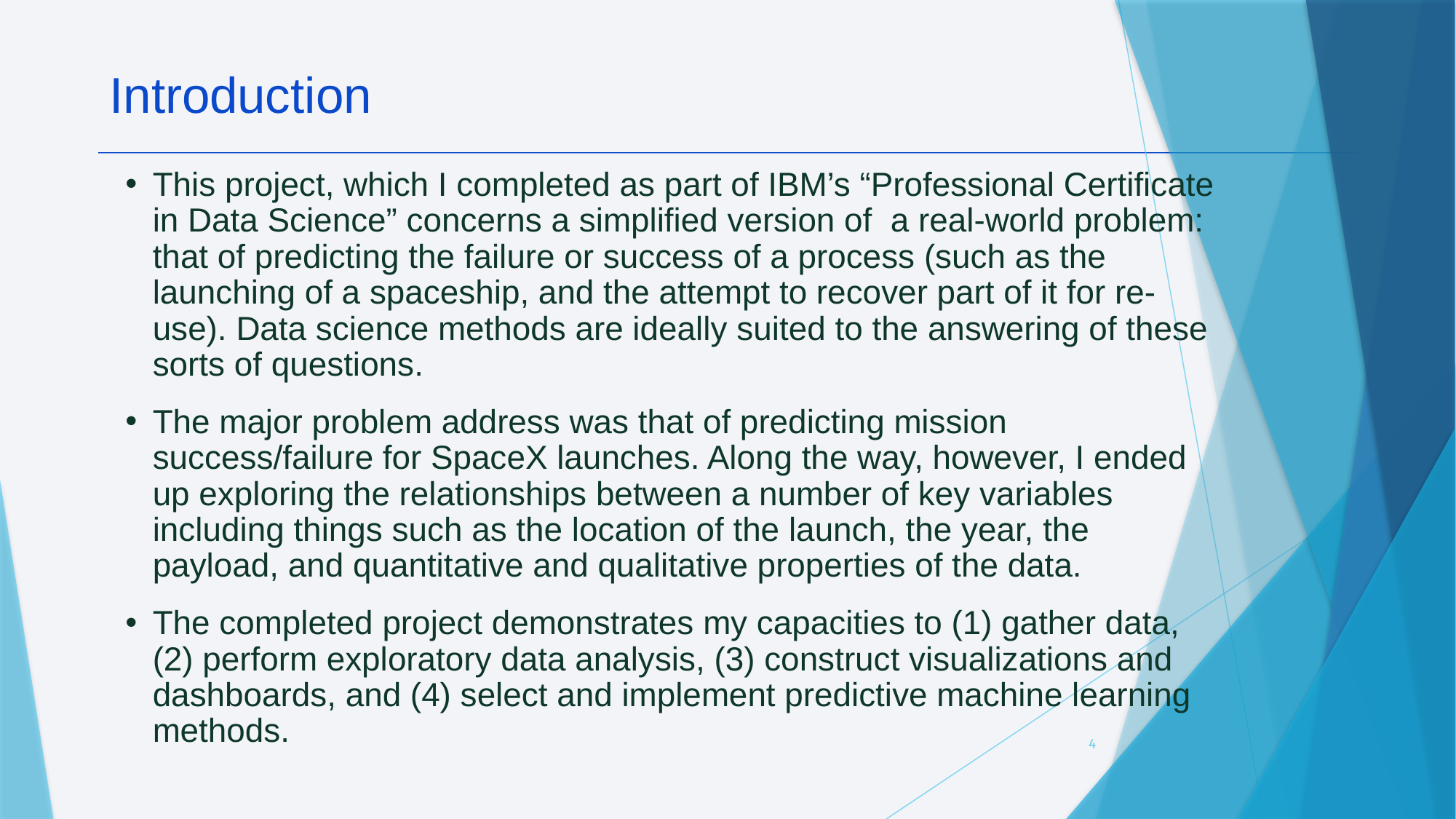

Introduction
This project, which I completed as part of IBM’s “Professional Certificate in Data Science” concerns a simplified version of  a real-world problem: that of predicting the failure or success of a process (such as the launching of a spaceship, and the attempt to recover part of it for re-use). Data science methods are ideally suited to the answering of these sorts of questions.
The major problem address was that of predicting mission success/failure for SpaceX launches. Along the way, however, I ended up exploring the relationships between a number of key variables including things such as the location of the launch, the year, the payload, and quantitative and qualitative properties of the data.
The completed project demonstrates my capacities to (1) gather data, (2) perform exploratory data analysis, (3) construct visualizations and dashboards, and (4) select and implement predictive machine learning methods.
4